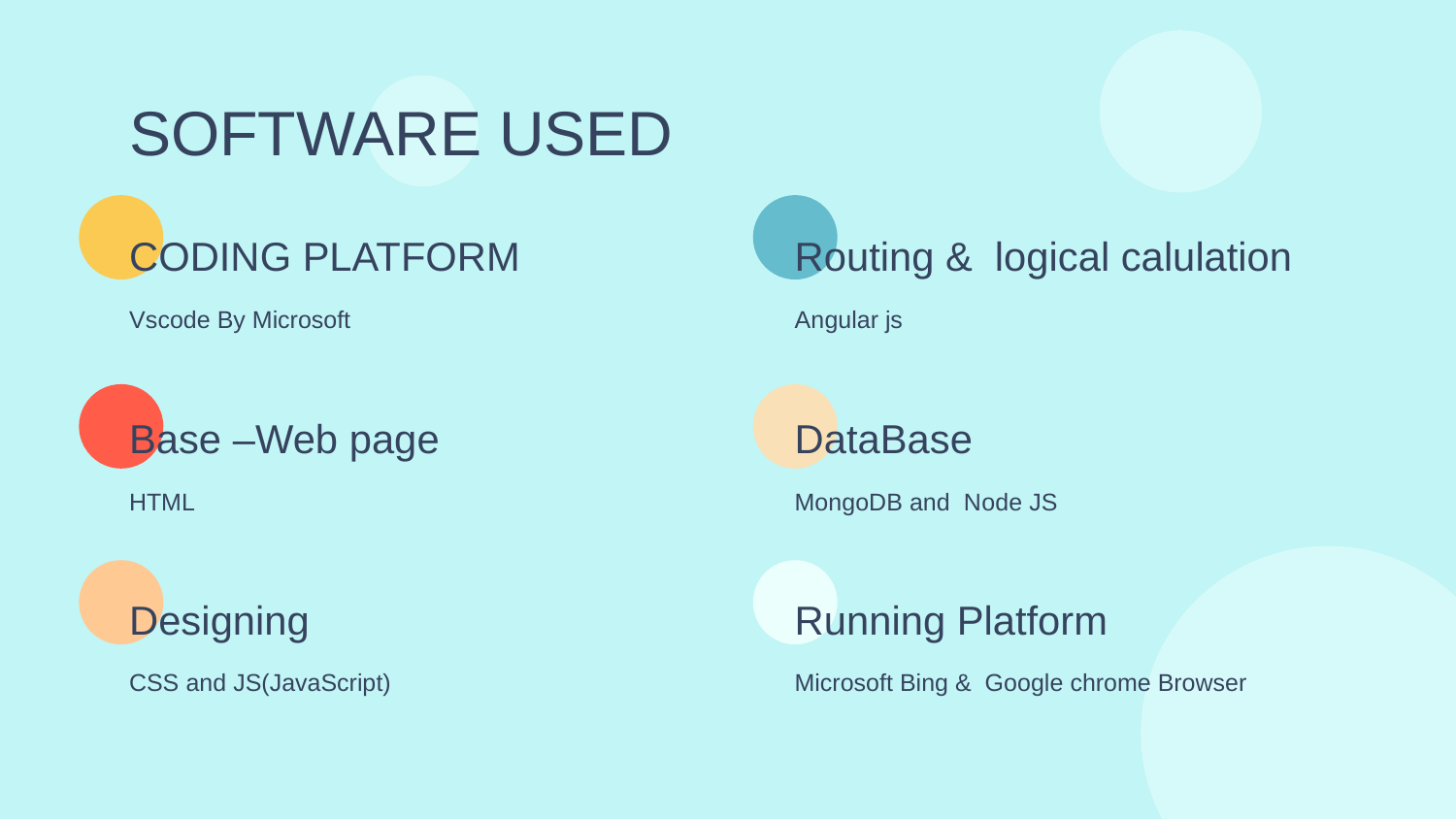

# SOFTWARE USED

CODING PLATFORM
Routing &  logical calulation
Vscode By Microsoft
Angular js

Base –Web page
DataBase
HTML
MongoDB and  Node JS

Designing
Running Platform
CSS and JS(JavaScript)
Microsoft Bing &  Google chrome Browser